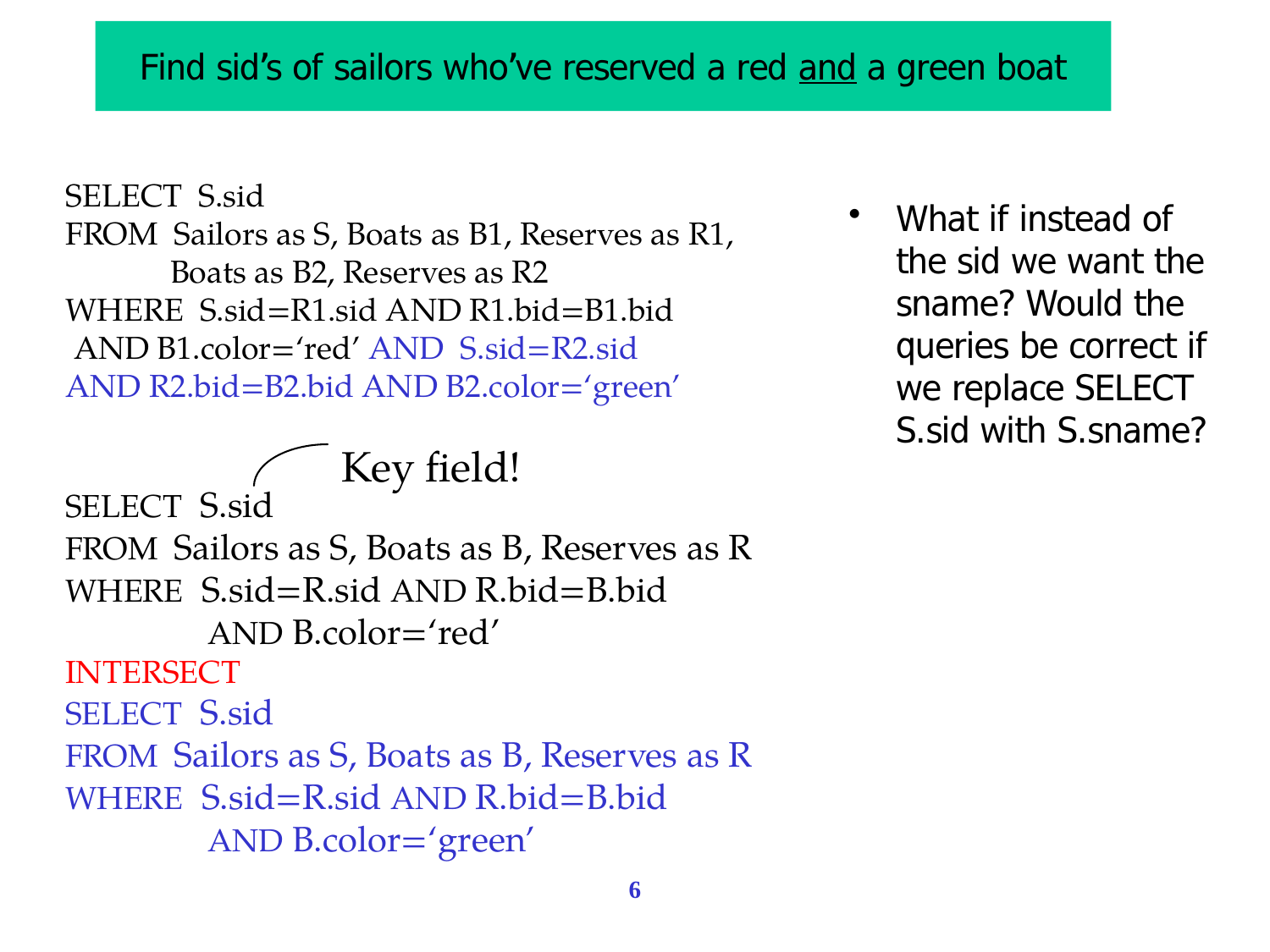

# Find sid’s of sailors who’ve reserved a red and a green boat
SELECT  S.sid
FROM  Sailors as S, Boats as B1, Reserves as R1,
             Boats as B2, Reserves as R2
WHERE  S.sid=R1.sid AND R1.bid=B1.bid
 AND B1.color=‘red’ AND  S.sid=R2.sid
AND R2.bid=B2.bid AND B2.color=‘green’
What if instead of the sid we want the sname? Would the queries be correct if we replace SELECT S.sid with S.sname?
Key field!

SELECT  S.sid
FROM  Sailors as S, Boats as B, Reserves as R
WHERE  S.sid=R.sid AND R.bid=B.bid
                AND B.color=‘red’
INTERSECT
SELECT  S.sid
FROM  Sailors as S, Boats as B, Reserves as R
WHERE  S.sid=R.sid AND R.bid=B.bid
                AND B.color=‘green’
6